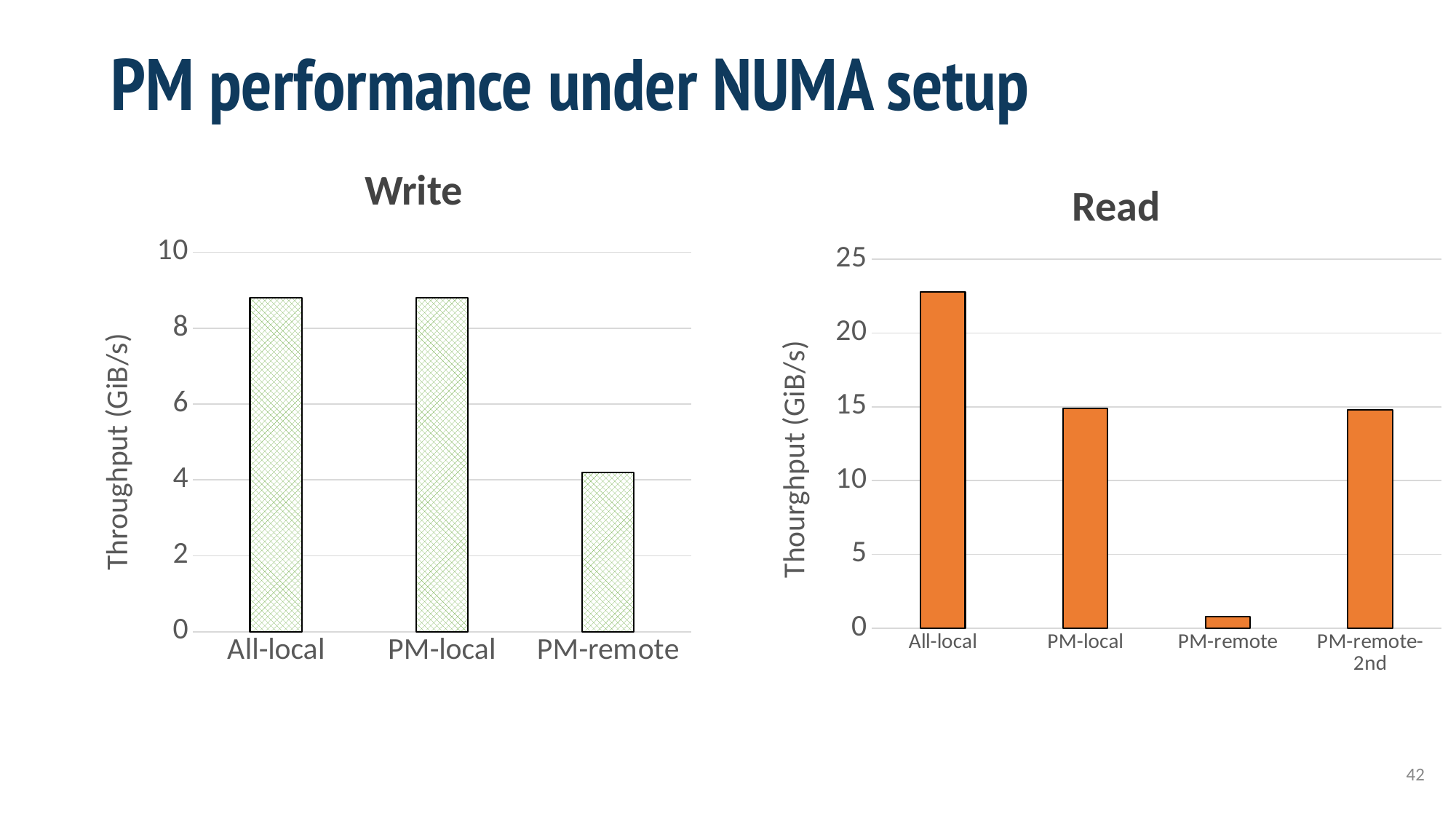

PM performance under NUMA setup
Write
Read

### Chart

| Category |  |
|---|---|
| All-local | 8.8 |
| PM-local | 8.8 |
| PM-remote | 4.2 |

### Chart

| Category |  |
|---|---|
| All-local | 22.8 |
| PM-local | 14.9 |
| PM-remote | 0.78 |
| PM-remote-2nd | 14.8 |
42